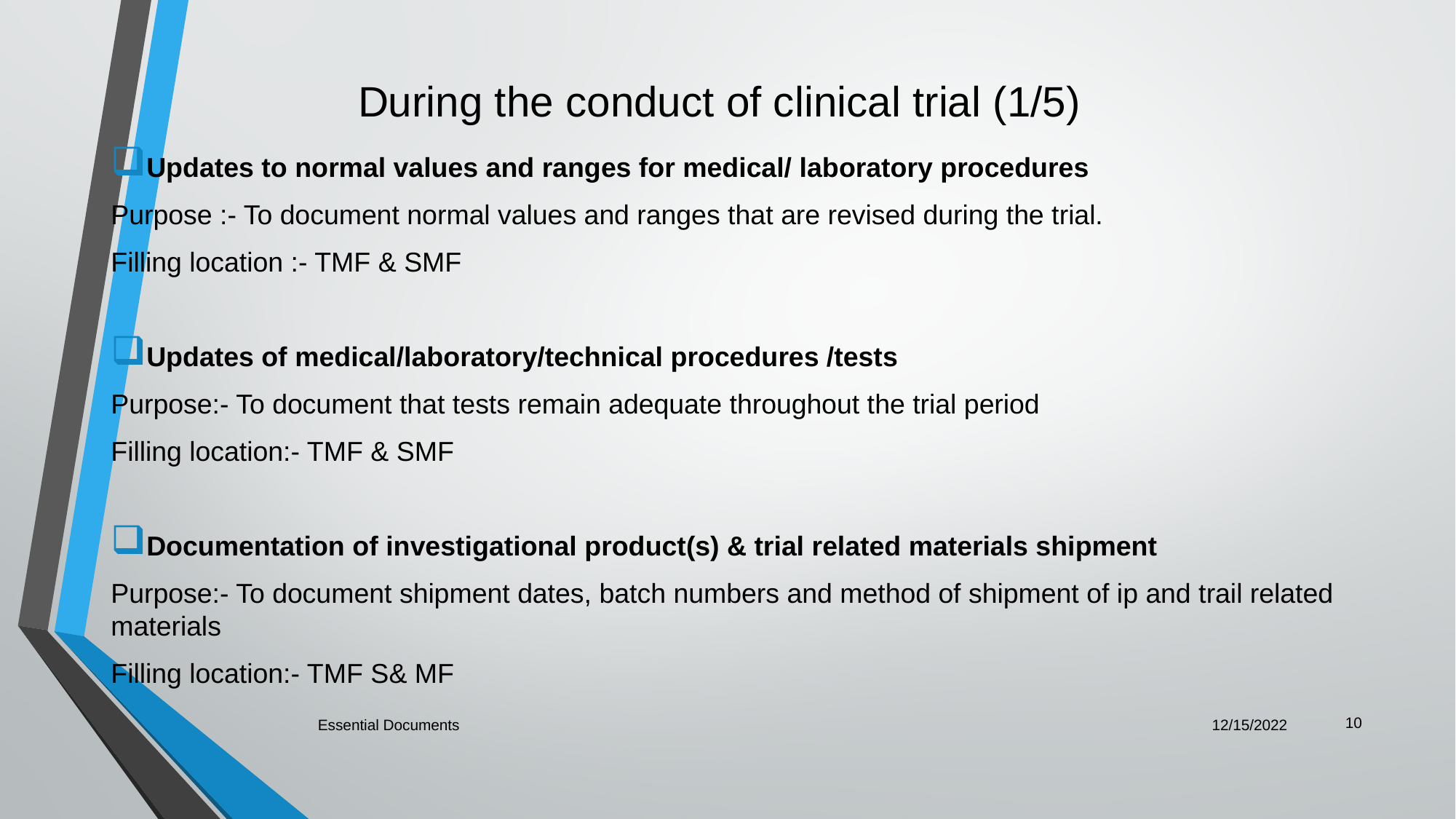

# During the conduct of clinical trial (1/5)
Updates to normal values and ranges for medical/ laboratory procedures
Purpose :- To document normal values and ranges that are revised during the trial.
Filling location :- TMF & SMF

Updates of medical/laboratory/technical procedures /tests
Purpose:- To document that tests remain adequate throughout the trial period
Filling location:- TMF & SMF

Documentation of investigational product(s) & trial related materials shipment
Purpose:- To document shipment dates, batch numbers and method of shipment of ip and trail related materials
Filling location:- TMF S& MF
10
Essential Documents
12/15/2022